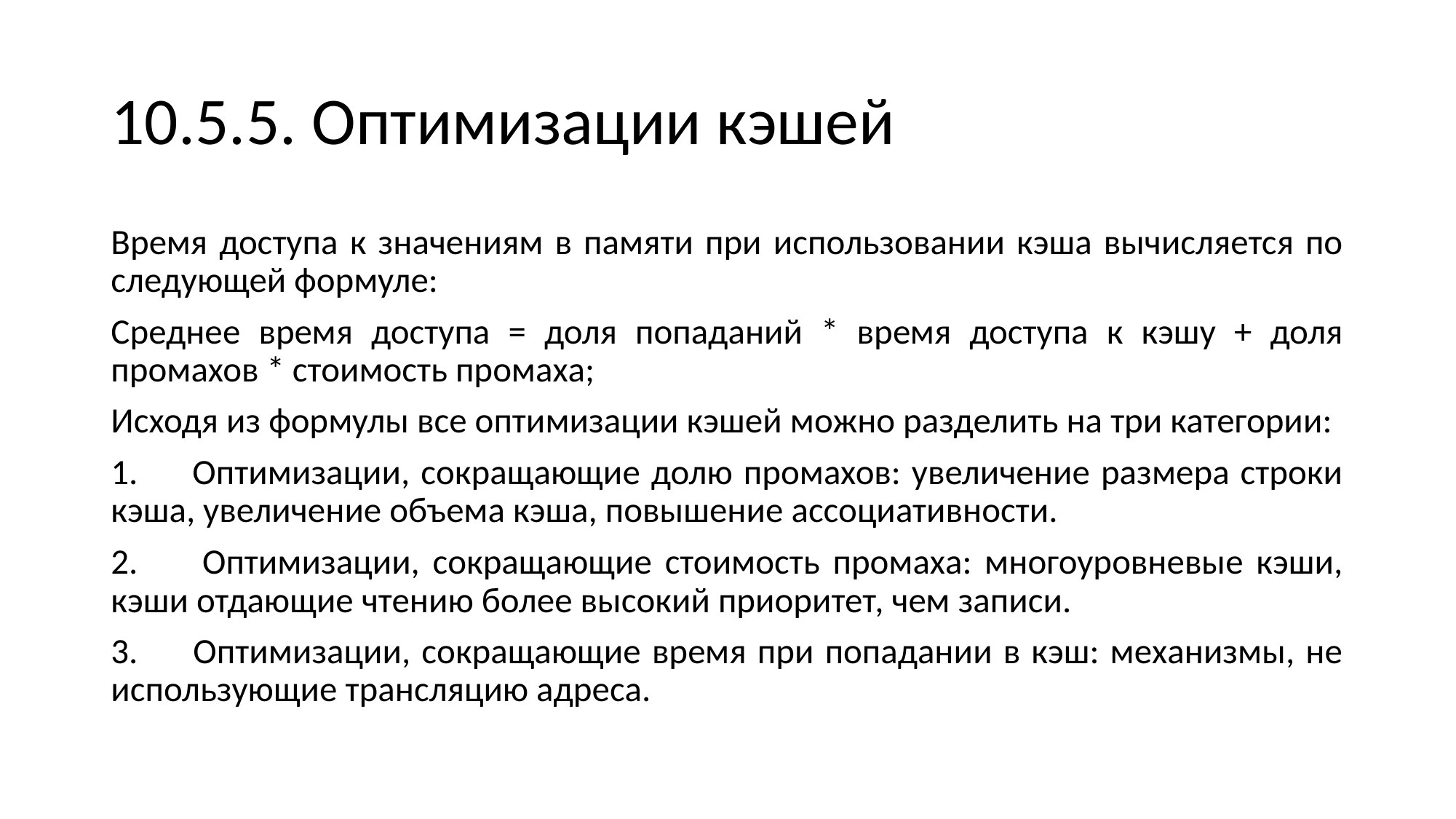

# 10.5.5. Оптимизации кэшей
Время доступа к значениям в памяти при использовании кэша вычисляется по следующей формуле:
Среднее время доступа = доля попаданий * время доступа к кэшу + доля промахов * стоимость промаха;
Исходя из формулы все оптимизации кэшей можно разделить на три категории:
1.     Оптимизации, сокращающие долю промахов: увеличение размера строки кэша, увеличение объема кэша, повышение ассоциативности.
2.     Оптимизации, сокращающие стоимость промаха: многоуровневые кэши, кэши отдающие чтению более высокий приоритет, чем записи.
3.     Оптимизации, сокращающие время при попадании в кэш: механизмы, не использующие трансляцию адреса.